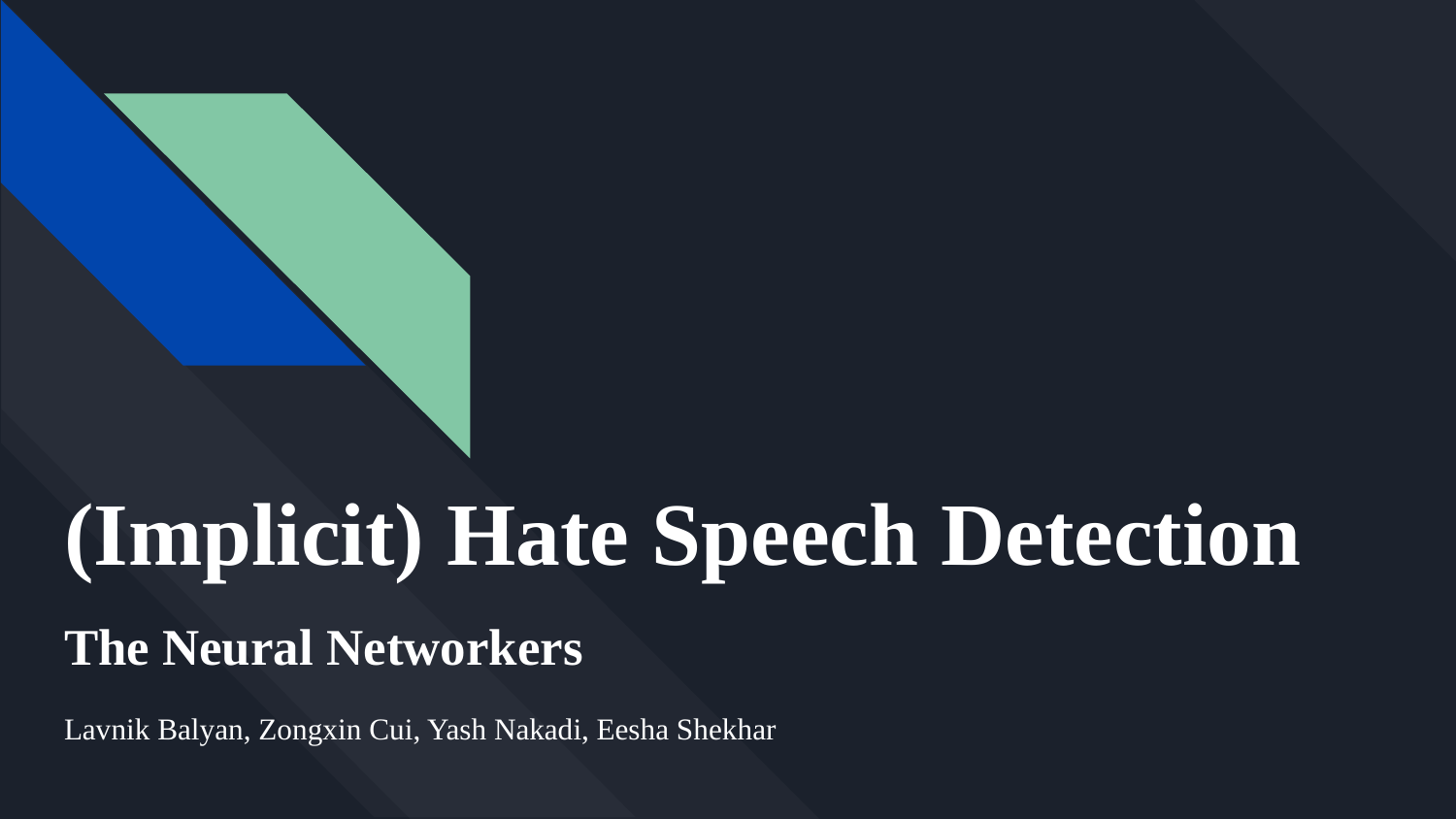

# (Implicit) Hate Speech Detection
The Neural Networkers

Eesha Shekhar, Zongxin Cui, Yash Nakadi

Lavnik Balyan, Zongxin Cui, Yash Nakadi, Eesha Shekhar